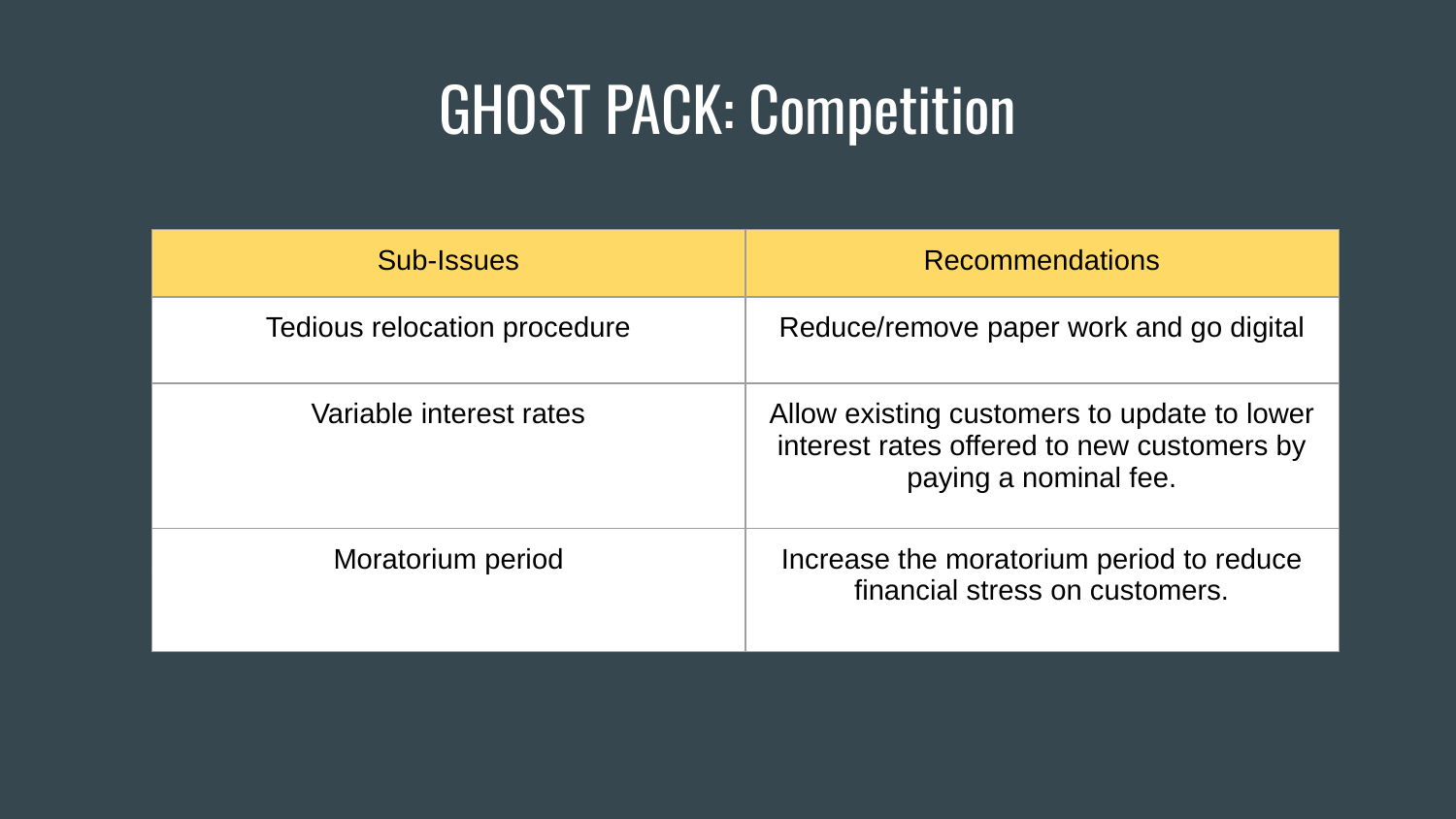

# GHOST PACK: Competition
| Sub-Issues | Recommendations |
| --- | --- |
| Tedious relocation procedure | Reduce/remove paper work and go digital |
| Variable interest rates | Allow existing customers to update to lower interest rates offered to new customers by paying a nominal fee. |
| Moratorium period | Increase the moratorium period to reduce financial stress on customers. |
| --- | --- |